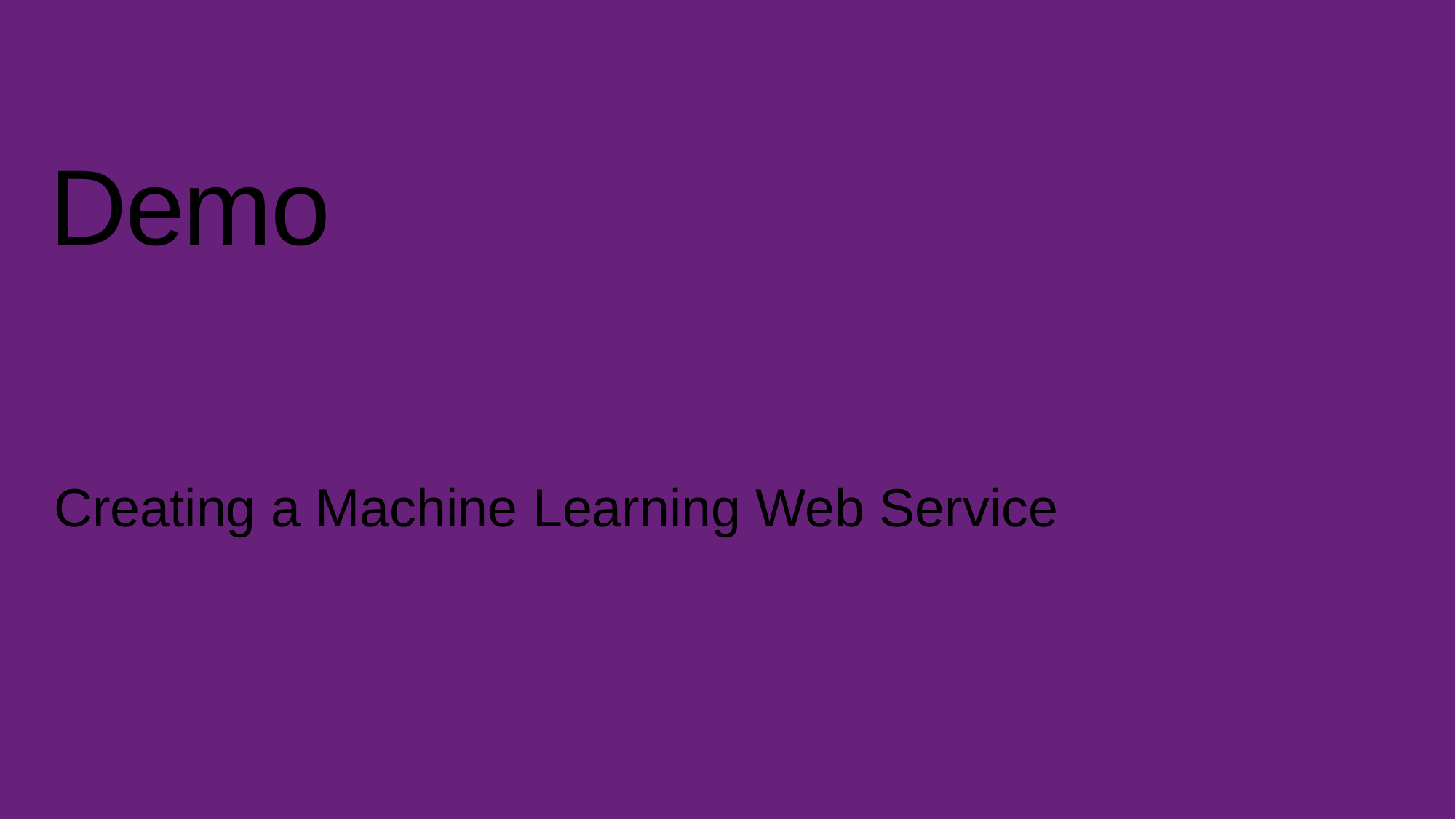

# Demo
Creating a Machine Learning Web Service